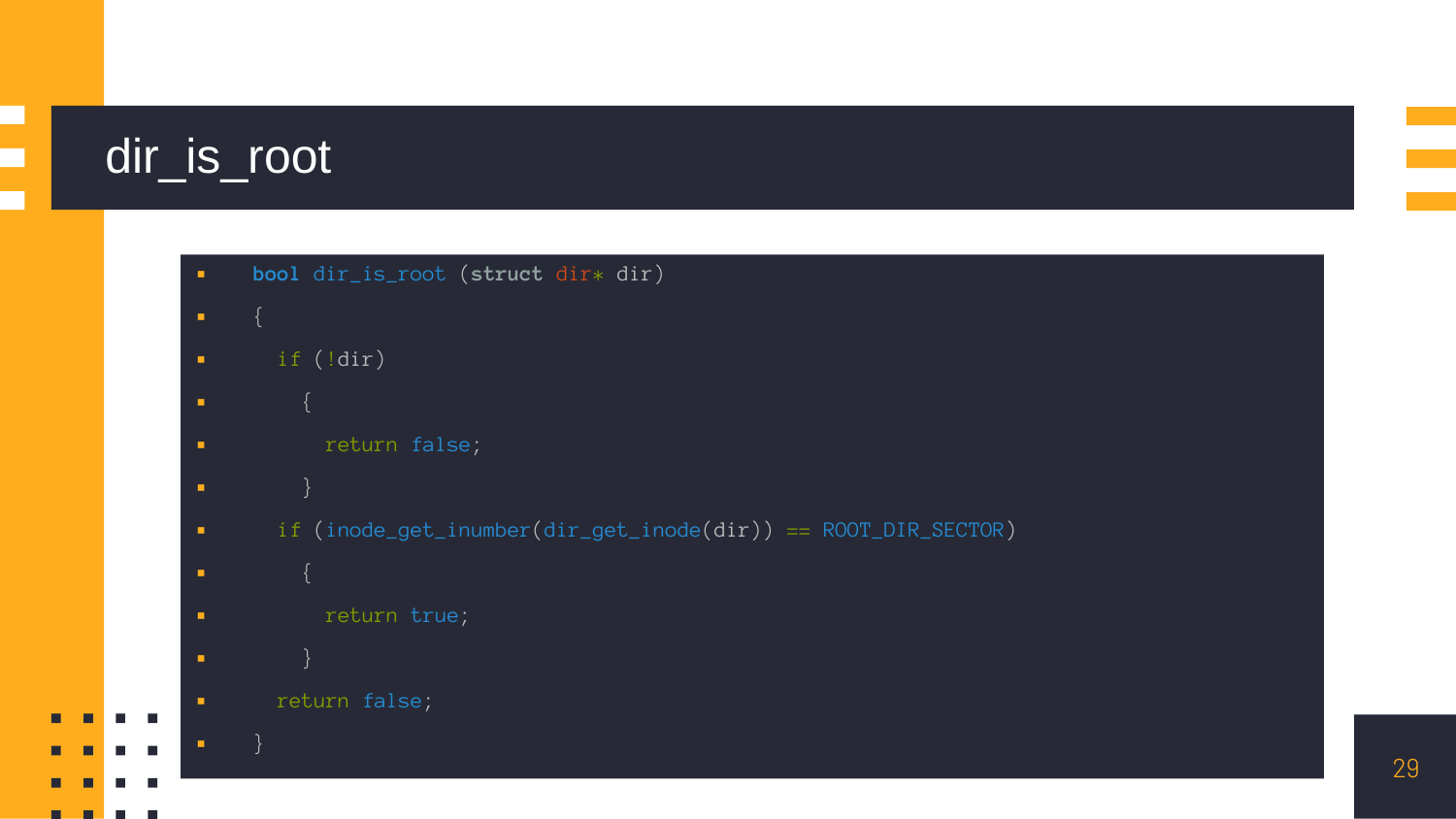

# dir_is_root
bool dir_is_root (struct dir* dir)
{
  if (!dir)
    {
      return false;
    }
  if (inode_get_inumber(dir_get_inode(dir)) == ROOT_DIR_SECTOR)
    {
      return true;
    }
  return false;
}
29